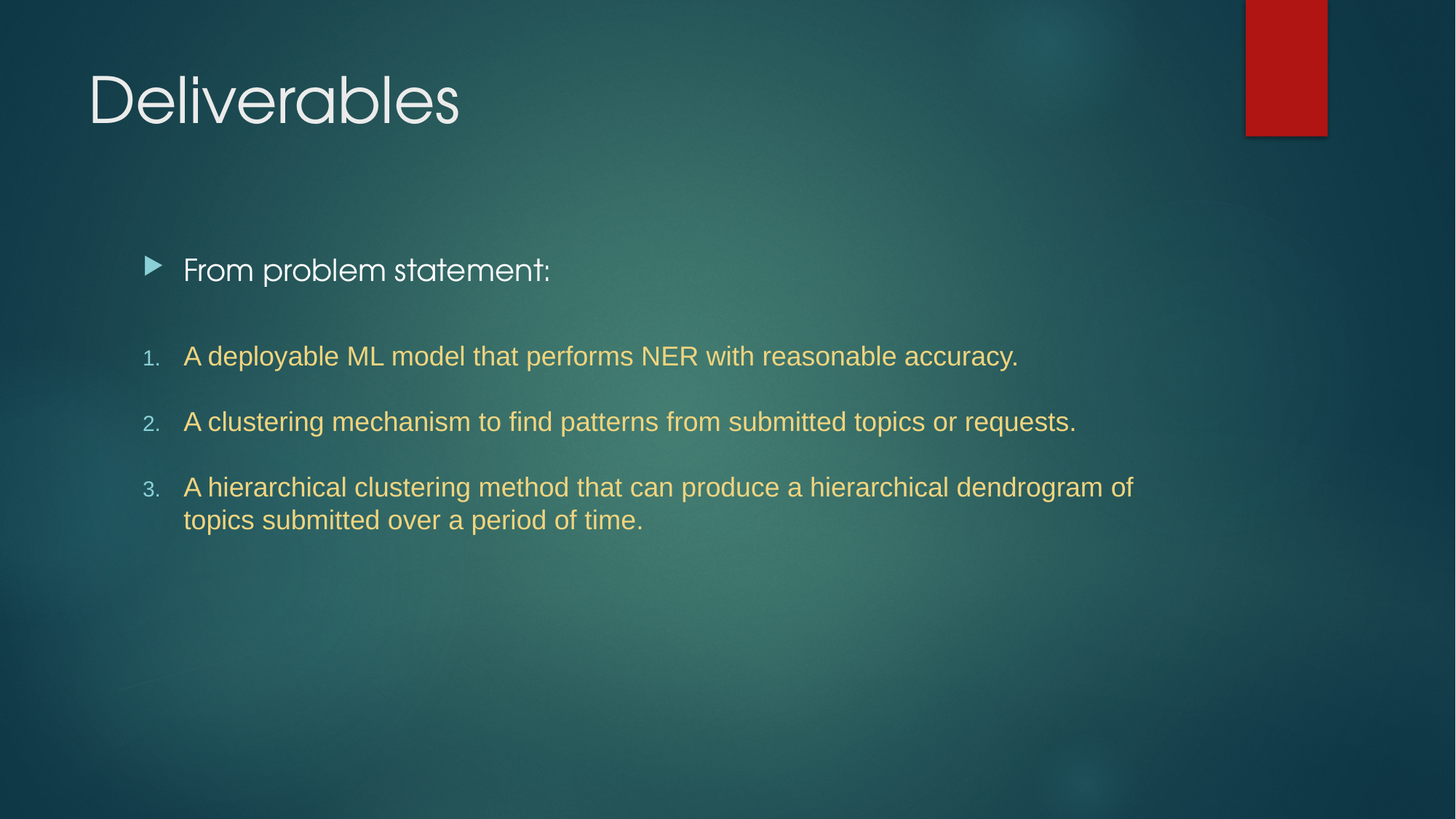

# Deliverables
From problem statement:

A deployable ML model that performs NER with reasonable accuracy.

A clustering mechanism to find patterns from submitted topics or requests.

A hierarchical clustering method that can produce a hierarchical dendrogram of topics submitted over a period of time.